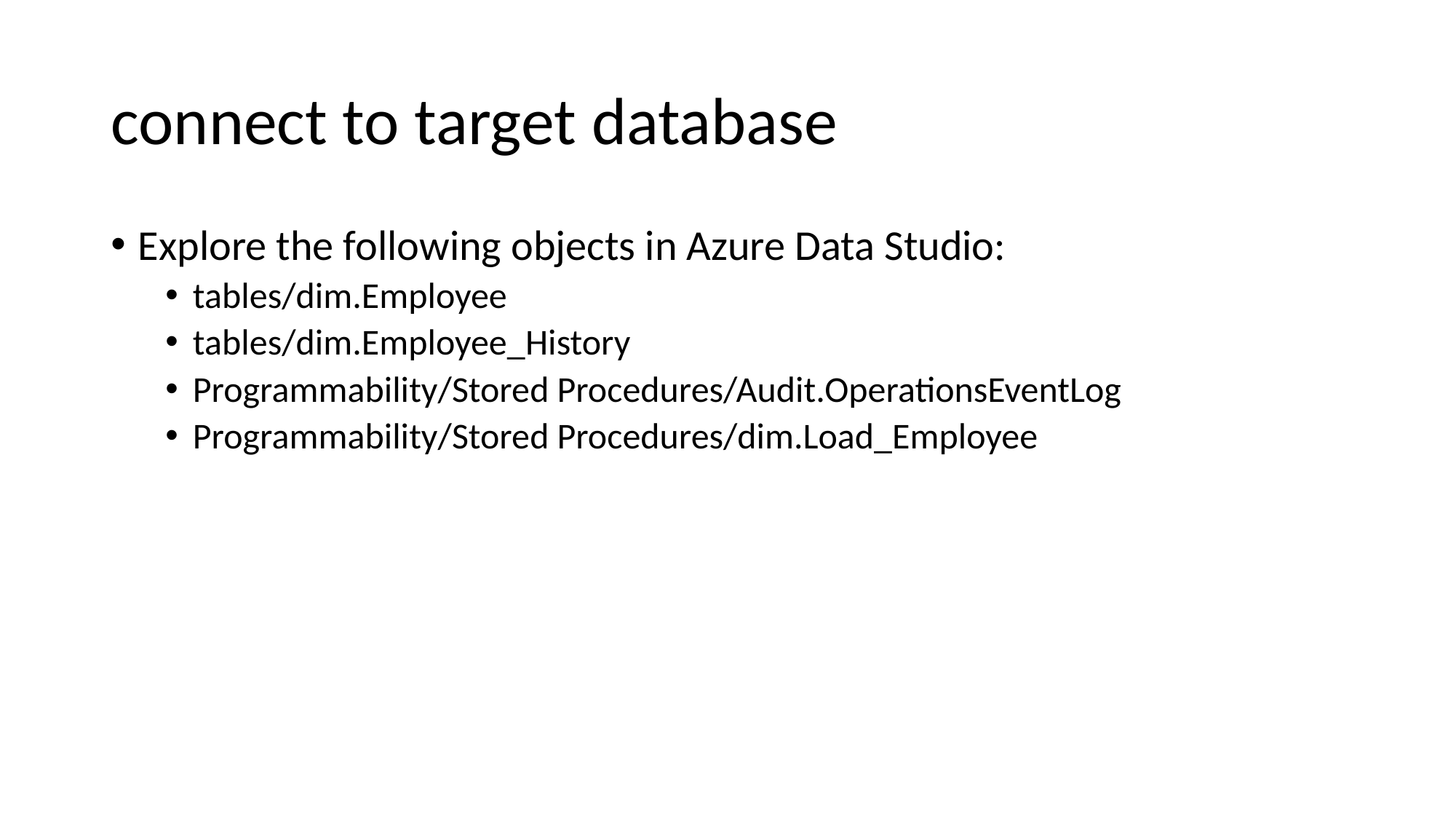

# connect to target database
Explore the following objects in Azure Data Studio:
tables/dim.Employee
tables/dim.Employee_History
Programmability/Stored Procedures/Audit.OperationsEventLog
Programmability/Stored Procedures/dim.Load_Employee